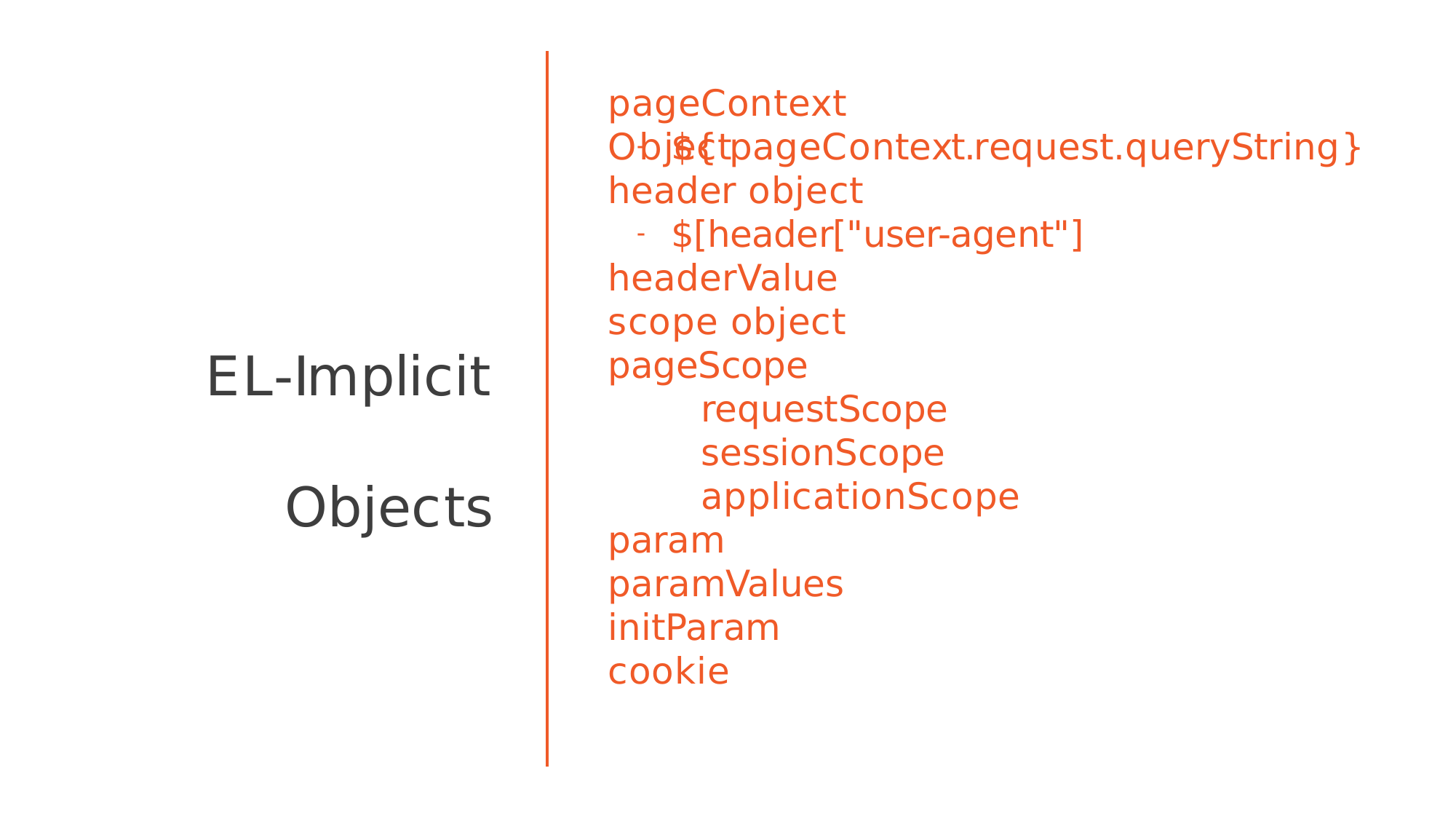

# pageContext Object
${ pageContext.request.queryString}
header object
$[header["user-agent"]
headerValue  scope object                                                                                             	pageScope
	requestScope  	sessionScope  	applicationScope
param  paramValues  initParam
cookie
EL-Implicit  Objects
17